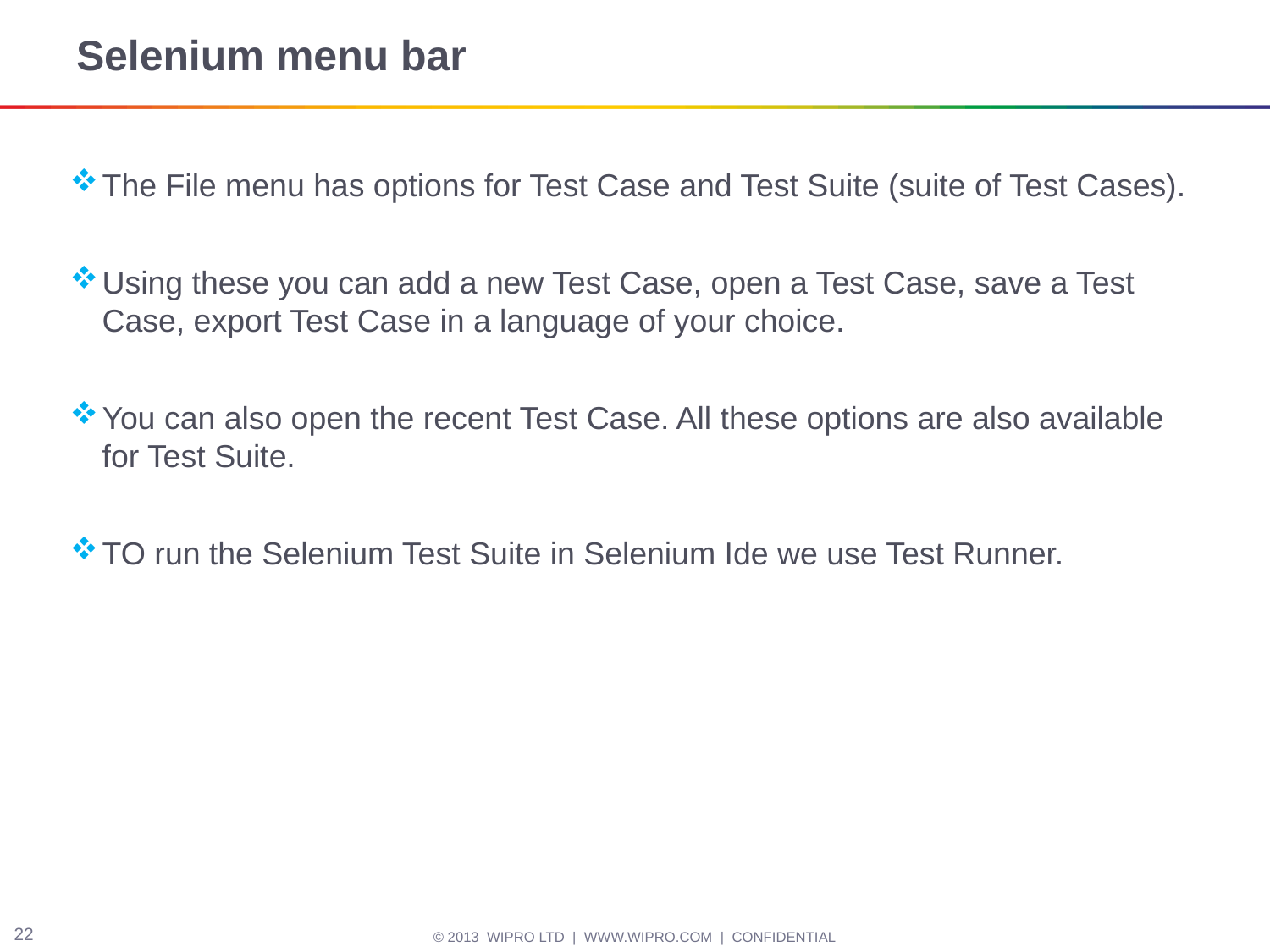

# Selenium menu bar
The File menu has options for Test Case and Test Suite (suite of Test Cases).

Using these you can add a new Test Case, open a Test Case, save a Test Case, export Test Case in a language of your choice.

You can also open the recent Test Case. All these options are also available for Test Suite.

TO run the Selenium Test Suite in Selenium Ide we use Test Runner.